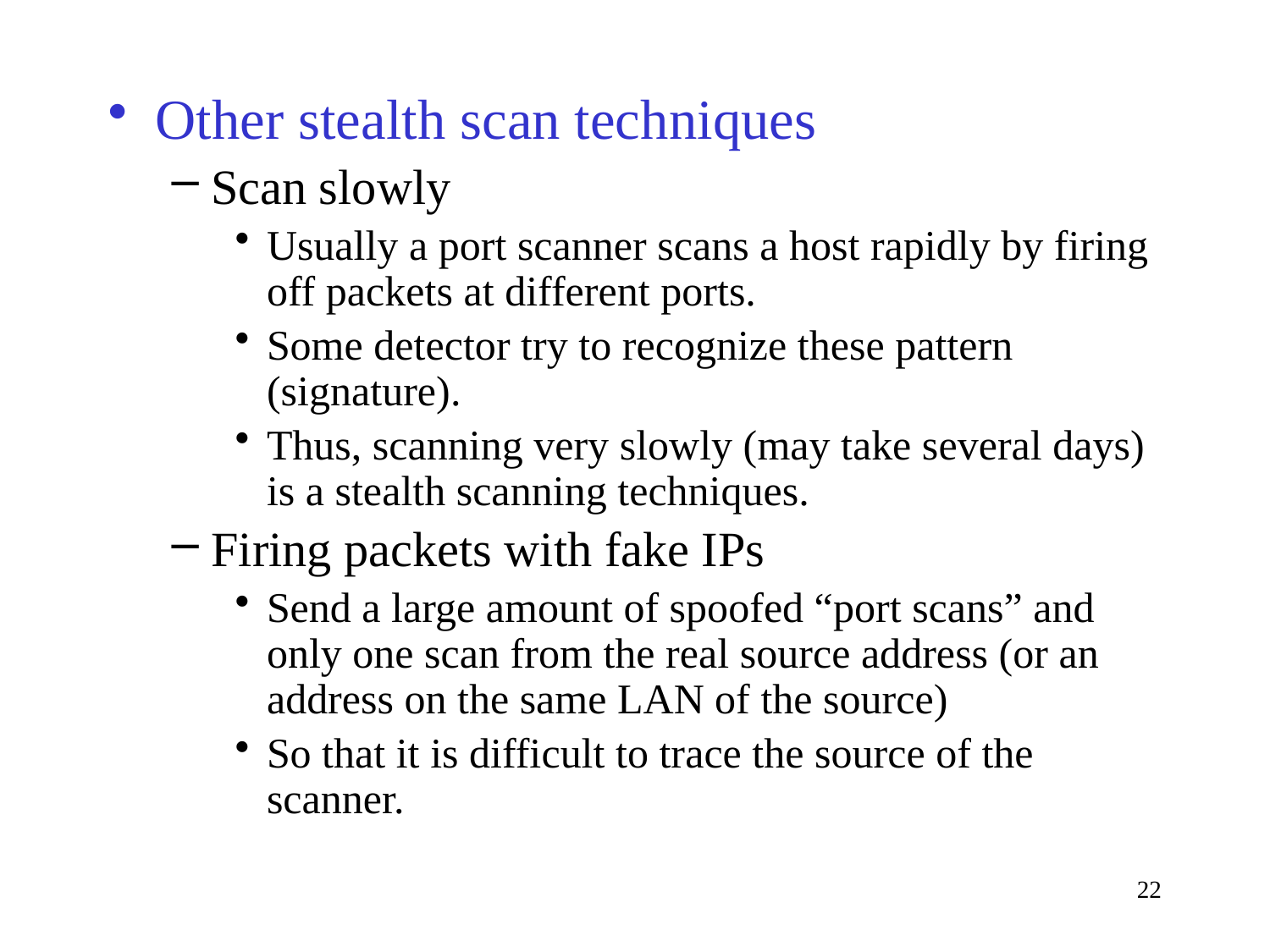

Other stealth scan techniques
Scan slowly
Usually a port scanner scans a host rapidly by firing off packets at different ports.
Some detector try to recognize these pattern (signature).
Thus, scanning very slowly (may take several days) is a stealth scanning techniques.
Firing packets with fake IPs
Send a large amount of spoofed “port scans” and only one scan from the real source address (or an address on the same LAN of the source)
So that it is difficult to trace the source of the scanner.

22